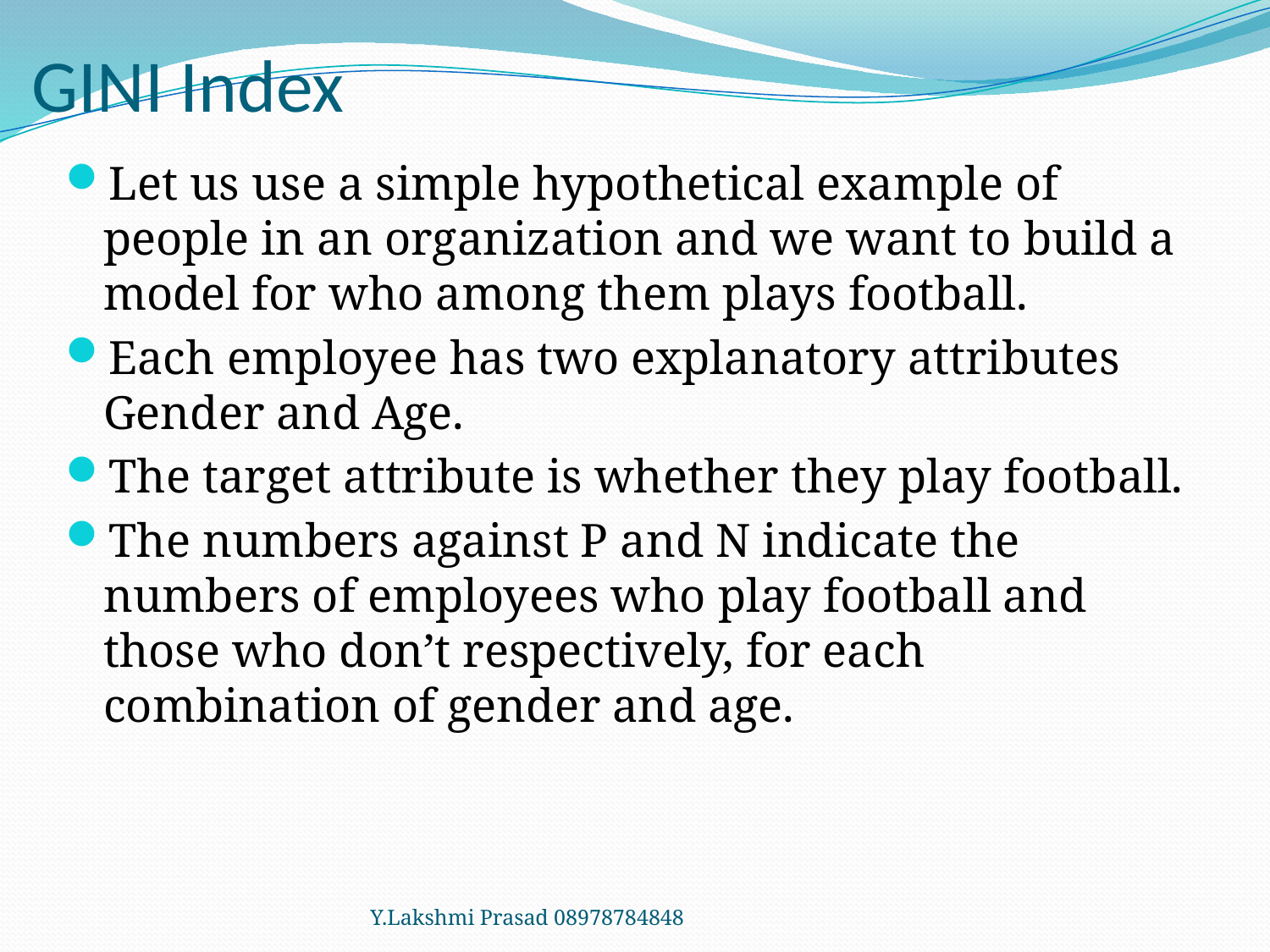

# GINI Index
Let us use a simple hypothetical example of people in an organization and we want to build a model for who among them plays football.
Each employee has two explanatory attributes Gender and Age.
The target attribute is whether they play football.
The numbers against P and N indicate the numbers of employees who play football and those who don’t respectively, for each combination of gender and age.
Y.Lakshmi Prasad 08978784848